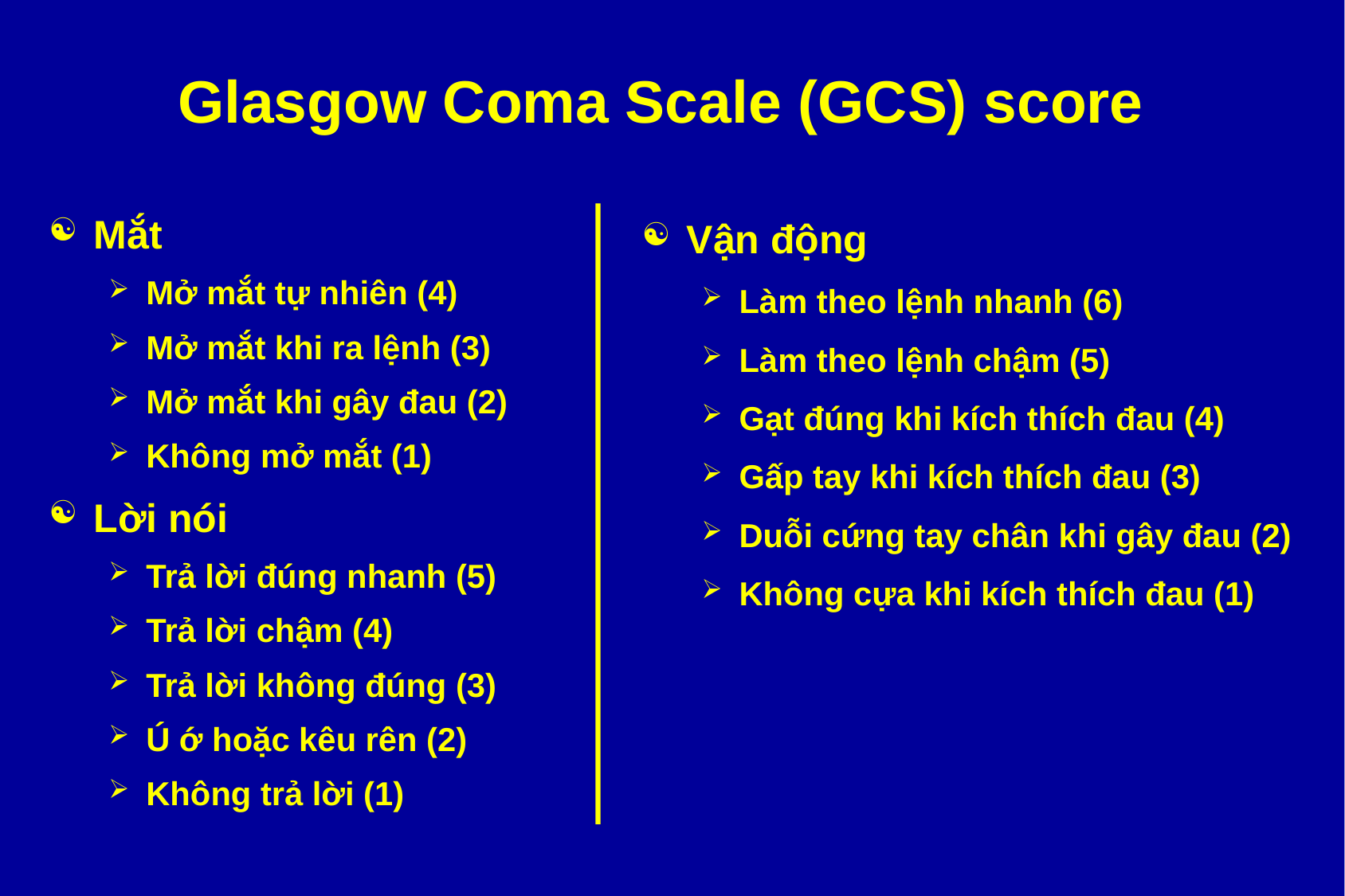

# Glasgow Coma Scale (GCS) score
Mắt
Mở mắt tự nhiên (4)
Mở mắt khi ra lệnh (3)
Mở mắt khi gây đau (2)
Không mở mắt (1)
Lời nói
Trả lời đúng nhanh (5)
Trả lời chậm (4)
Trả lời không đúng (3)
Ú ớ hoặc kêu rên (2)
Không trả lời (1)
Vận động
Làm theo lệnh nhanh (6)
Làm theo lệnh chậm (5)
Gạt đúng khi kích thích đau (4)
Gấp tay khi kích thích đau (3)
Duỗi cứng tay chân khi gây đau (2)
Không cựa khi kích thích đau (1)